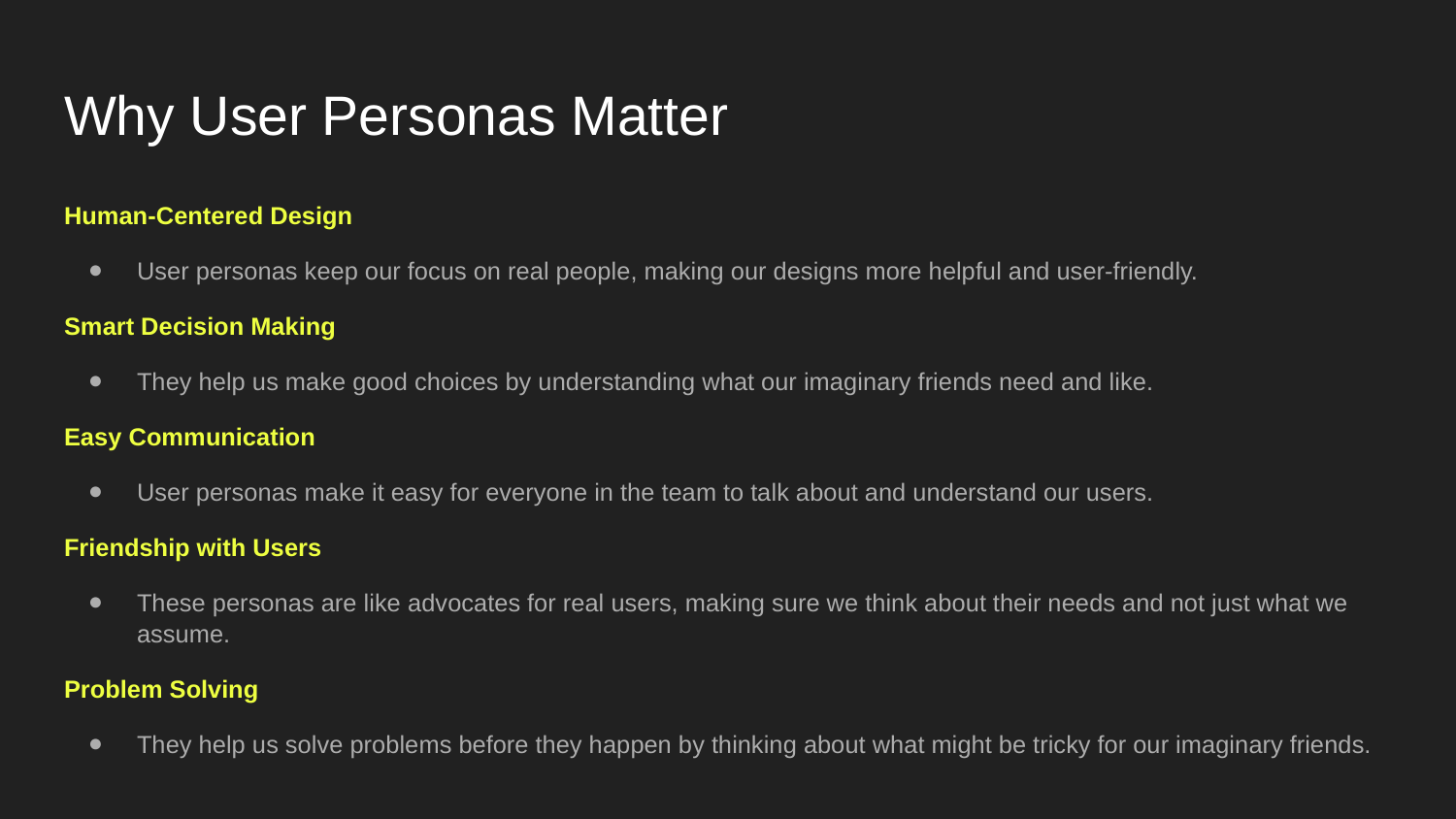

# Why User Personas Matter
Human-Centered Design
User personas keep our focus on real people, making our designs more helpful and user-friendly.
Smart Decision Making
They help us make good choices by understanding what our imaginary friends need and like.
Easy Communication
User personas make it easy for everyone in the team to talk about and understand our users.
Friendship with Users
These personas are like advocates for real users, making sure we think about their needs and not just what we assume.
Problem Solving
They help us solve problems before they happen by thinking about what might be tricky for our imaginary friends.